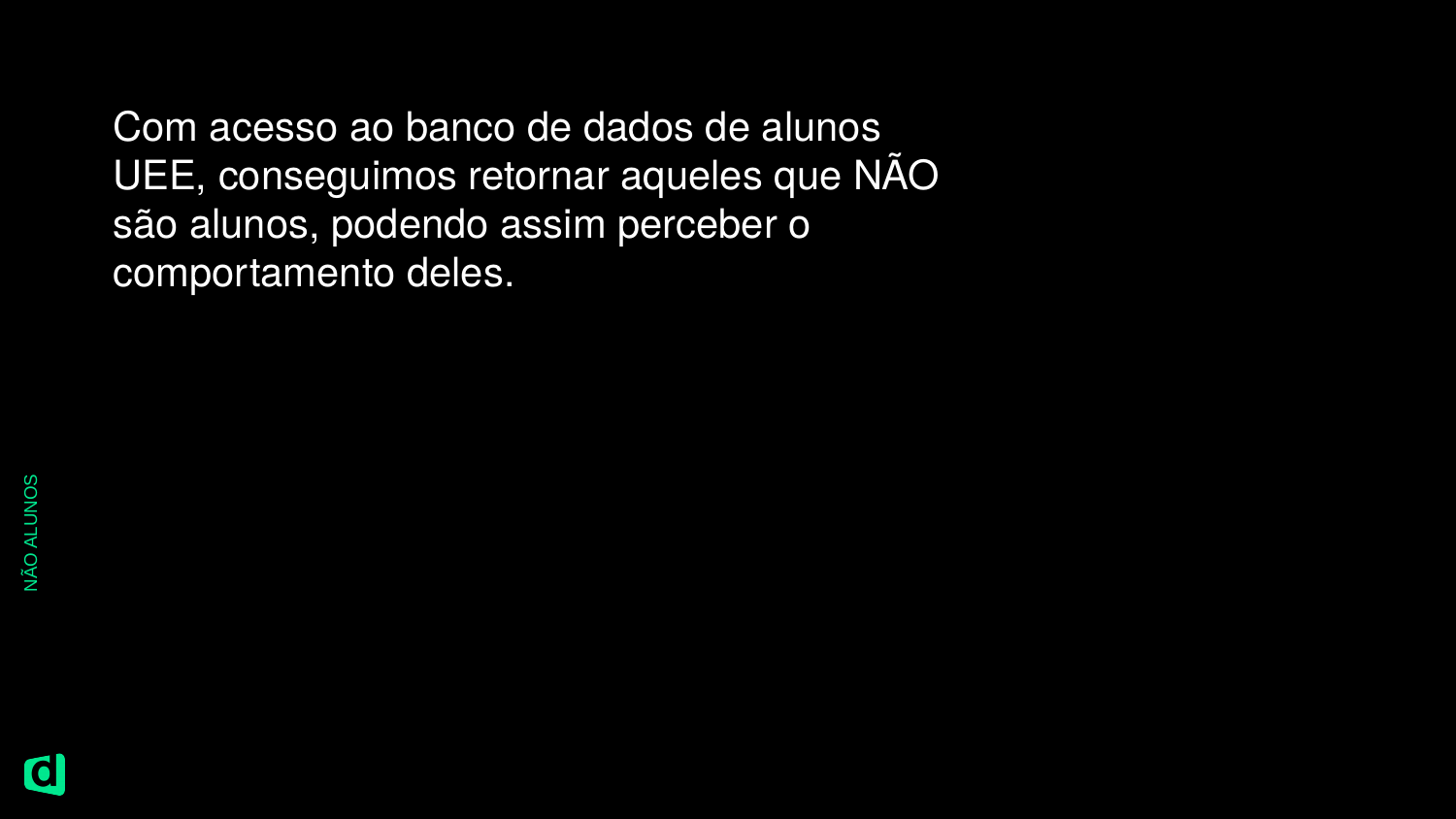

Com acesso ao banco de dados de alunos UEE, conseguimos retornar aqueles que NÃO são alunos, podendo assim perceber o comportamento deles.
NÃO ALUNOS